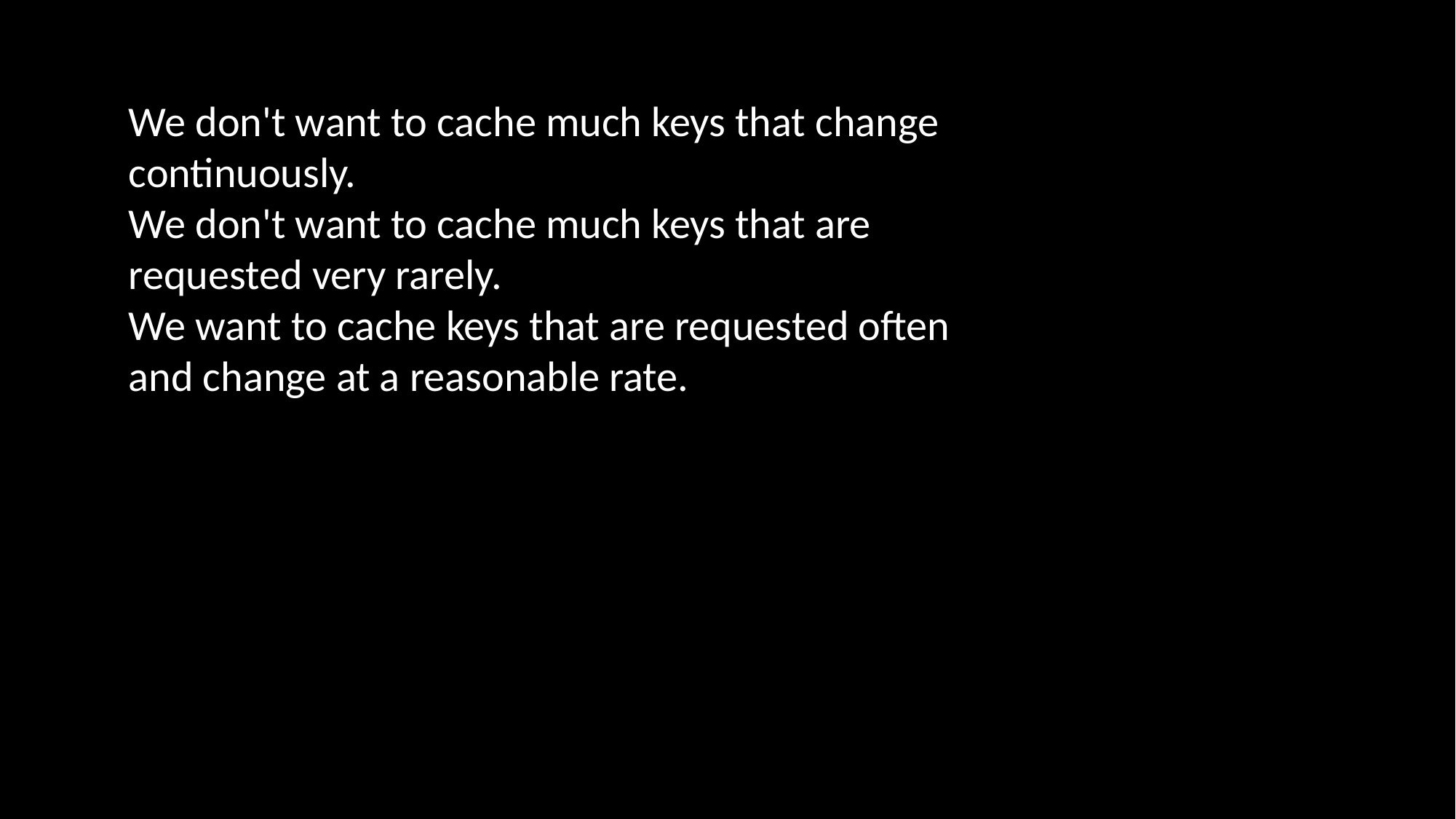

We don't want to cache much keys that change continuously.
We don't want to cache much keys that are requested very rarely.
We want to cache keys that are requested often and change at a reasonable rate.